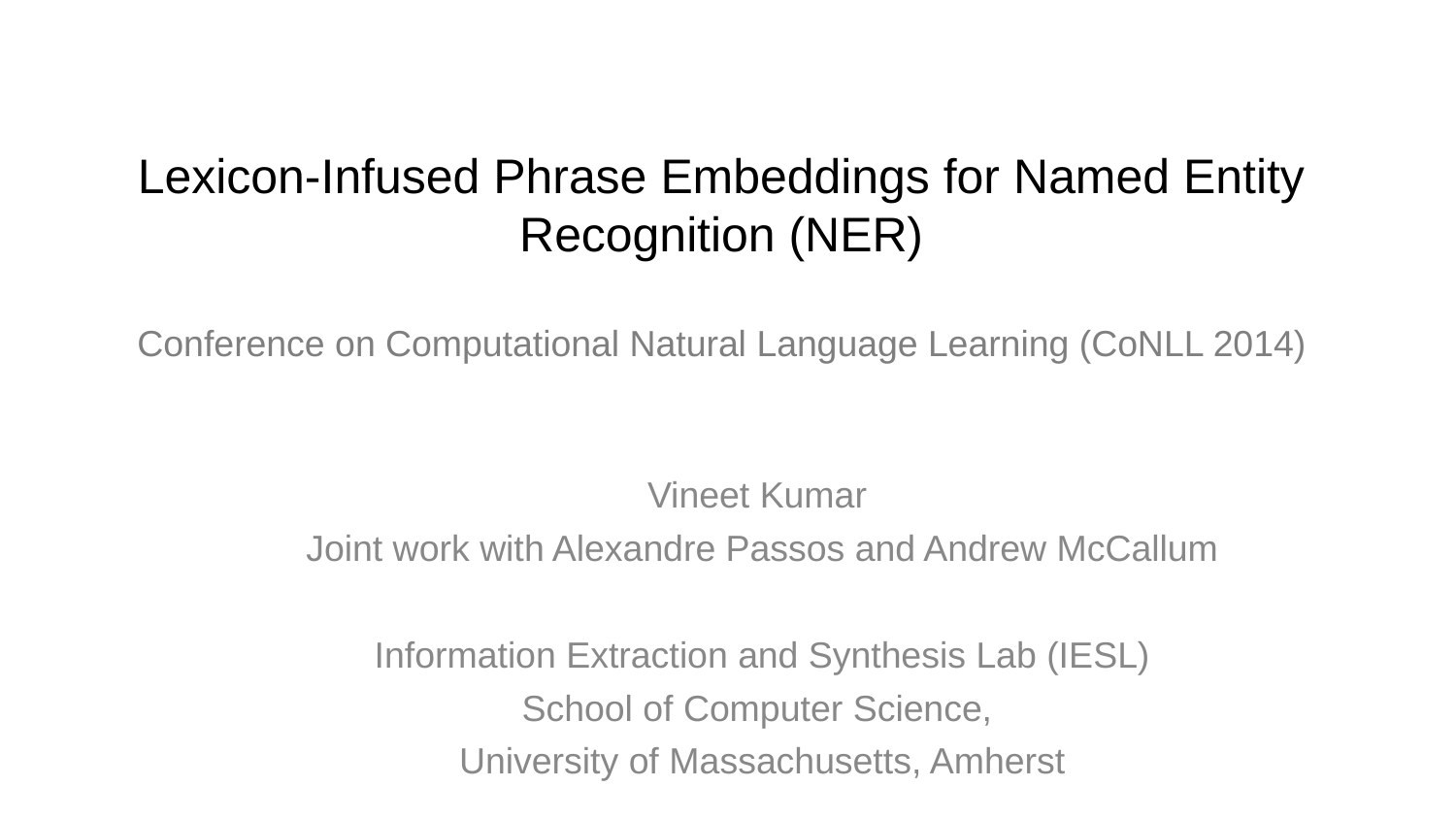

# Lexicon-Infused Phrase Embeddings for Named Entity Recognition (NER) Conference on Computational Natural Language Learning (CoNLL 2014)
Vineet Kumar
Joint work with Alexandre Passos and Andrew McCallum

Information Extraction and Synthesis Lab (IESL)
School of Computer Science,
University of Massachusetts, Amherst